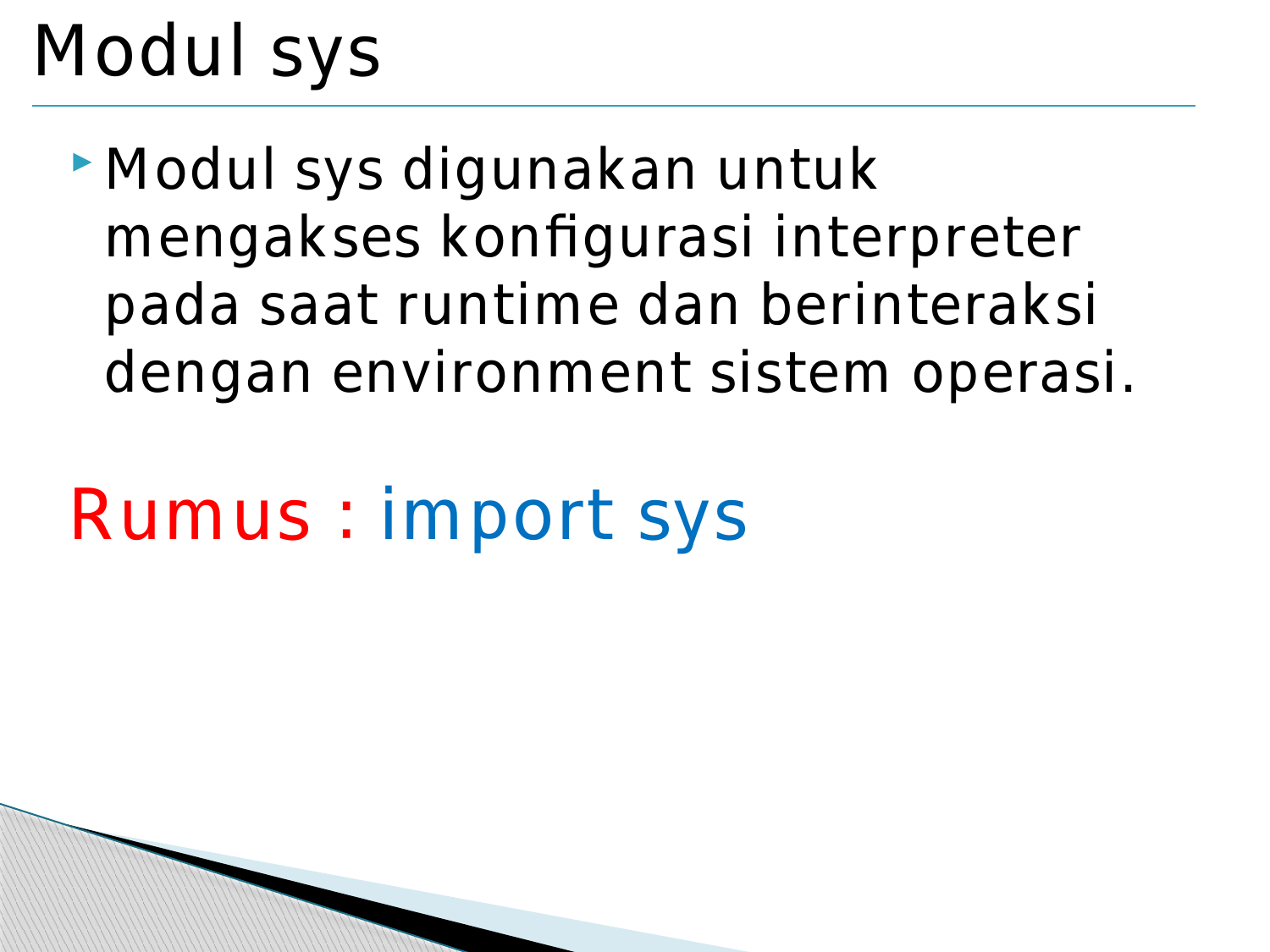

# Modul sys
Modul sys digunakan untuk mengakses konfigurasi interpreter pada saat runtime dan berinteraksi dengan environment sistem operasi.

Rumus : import sys